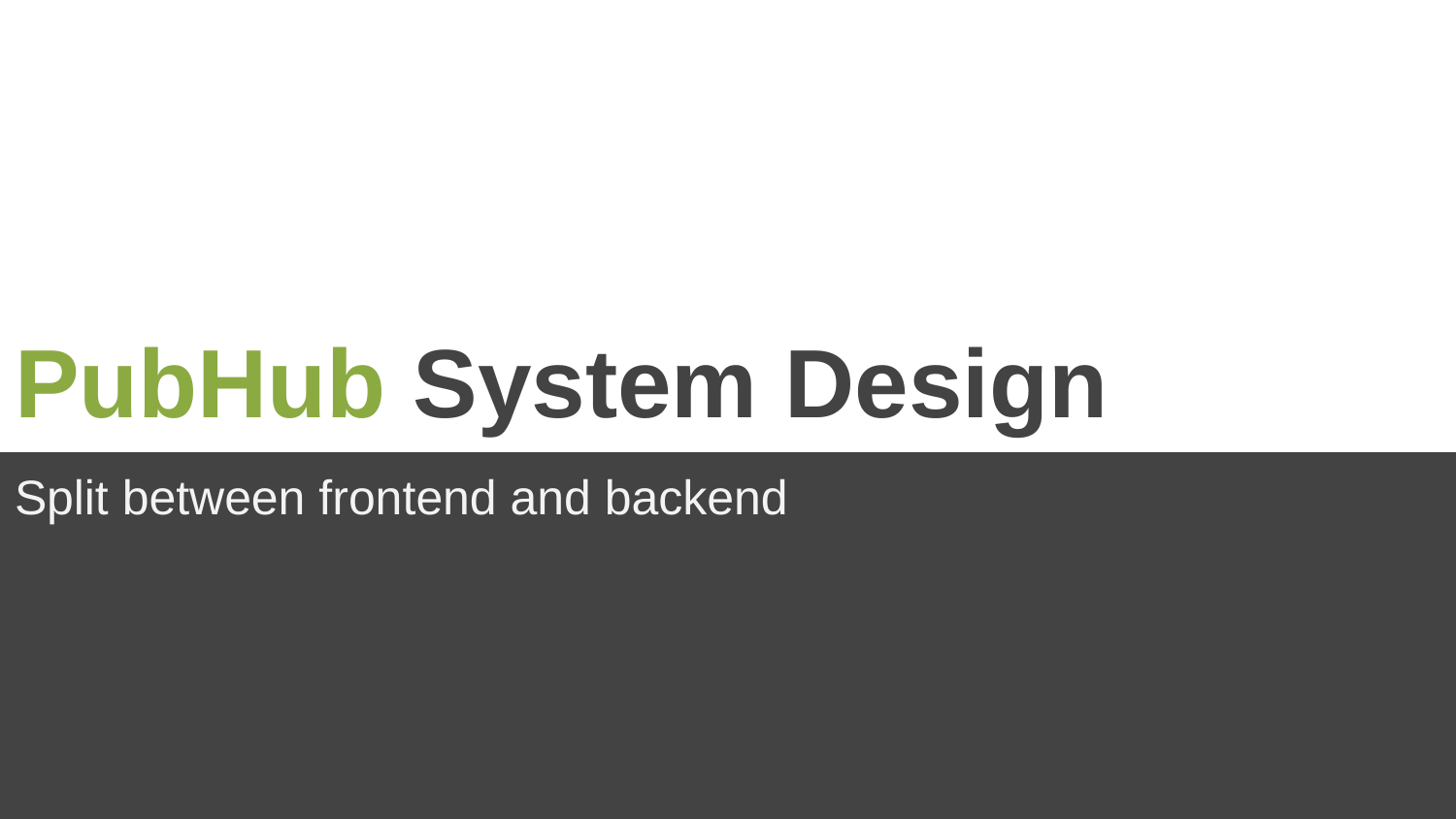

# PubHub System Design
Split between frontend and backend